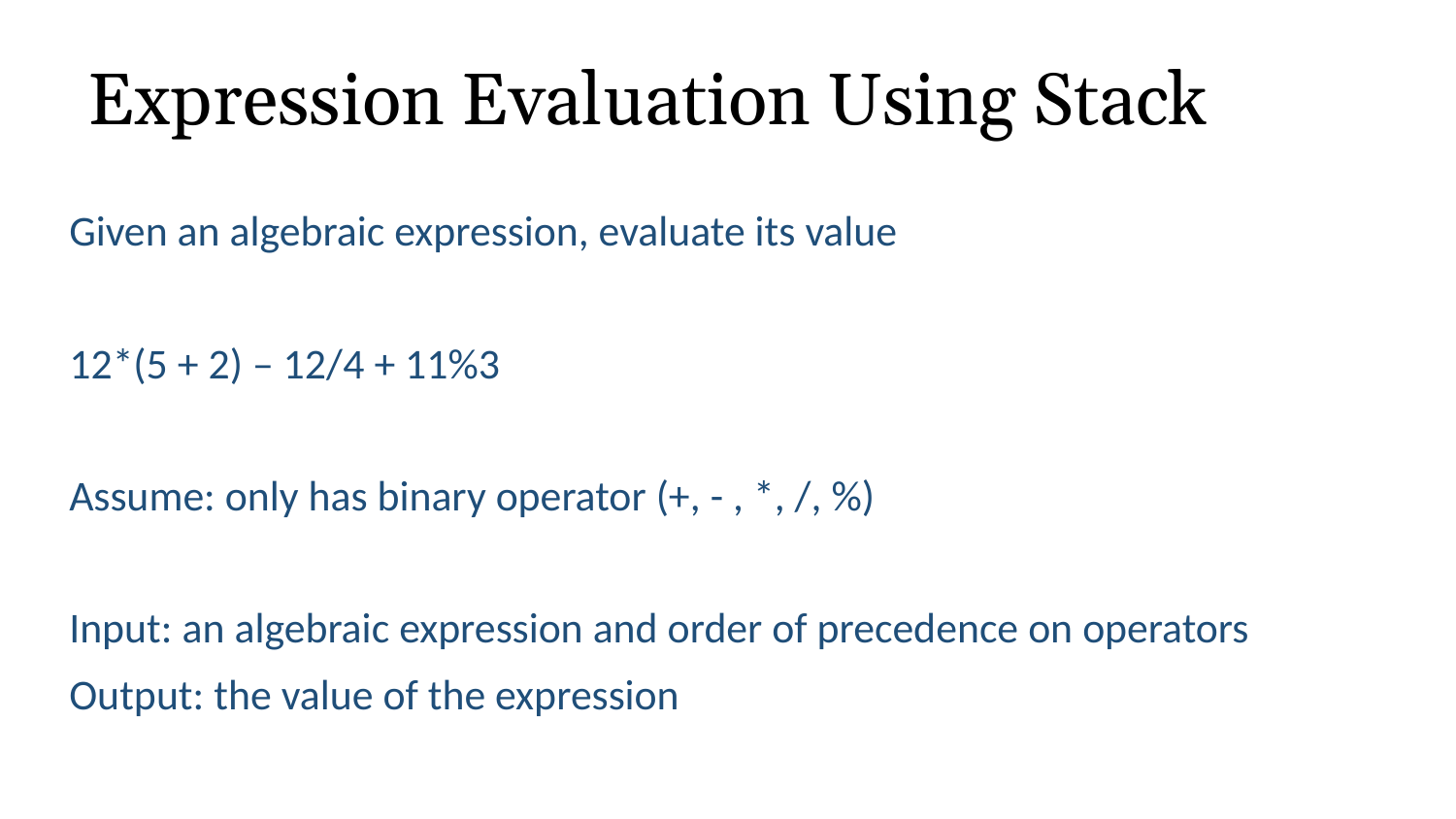

# Expression Evaluation Using Stack
Given an algebraic expression, evaluate its value

12*(5 + 2) – 12/4 + 11%3

Assume: only has binary operator (+, - , *, /, %)

Input: an algebraic expression and order of precedence on operators
Output: the value of the expression